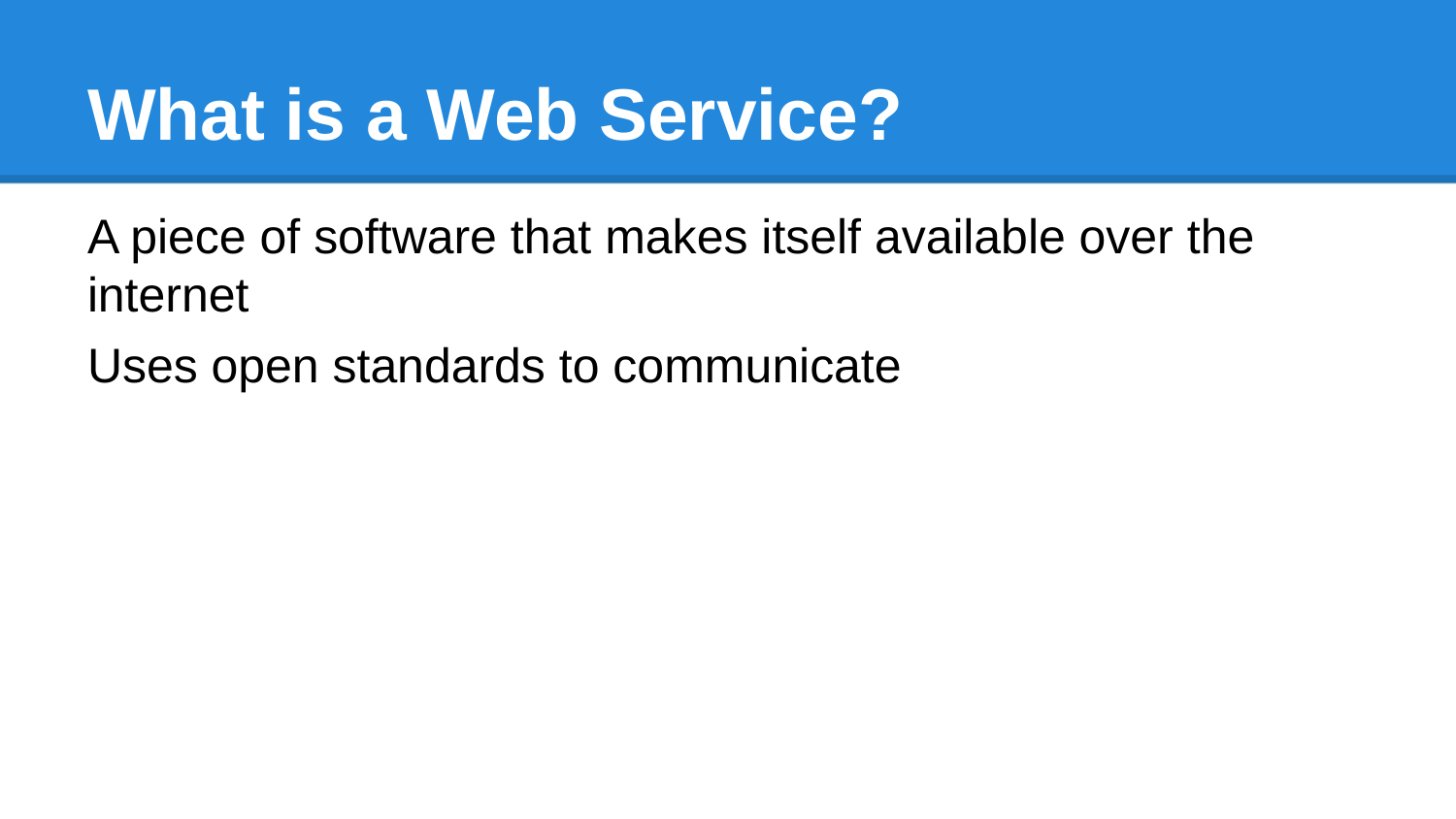

# What is a Web Service?
A piece of software that makes itself available over the internet
Uses open standards to communicate